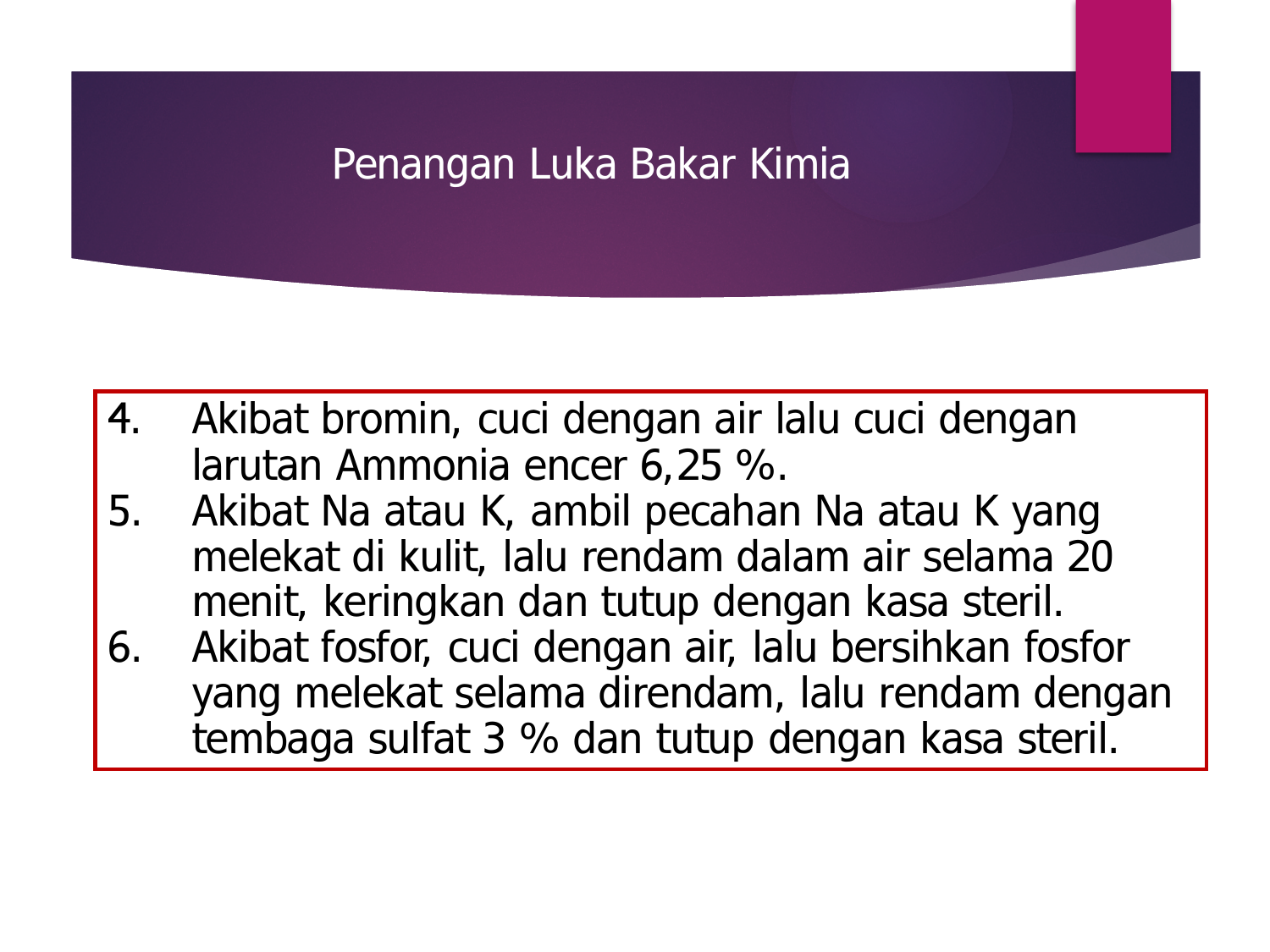

Penangan Luka Bakar Kimia
# LUKA BENDA TAJAM ATAU TUMPUL
Akibat bromin, cuci dengan air lalu cuci dengan larutan Ammonia encer 6,25 %.
Akibat Na atau K, ambil pecahan Na atau K yang melekat di kulit, lalu rendam dalam air selama 20 menit, keringkan dan tutup dengan kasa steril.
Akibat fosfor, cuci dengan air, lalu bersihkan fosfor yang melekat selama direndam, lalu rendam dengan tembaga sulfat 3 % dan tutup dengan kasa steril.